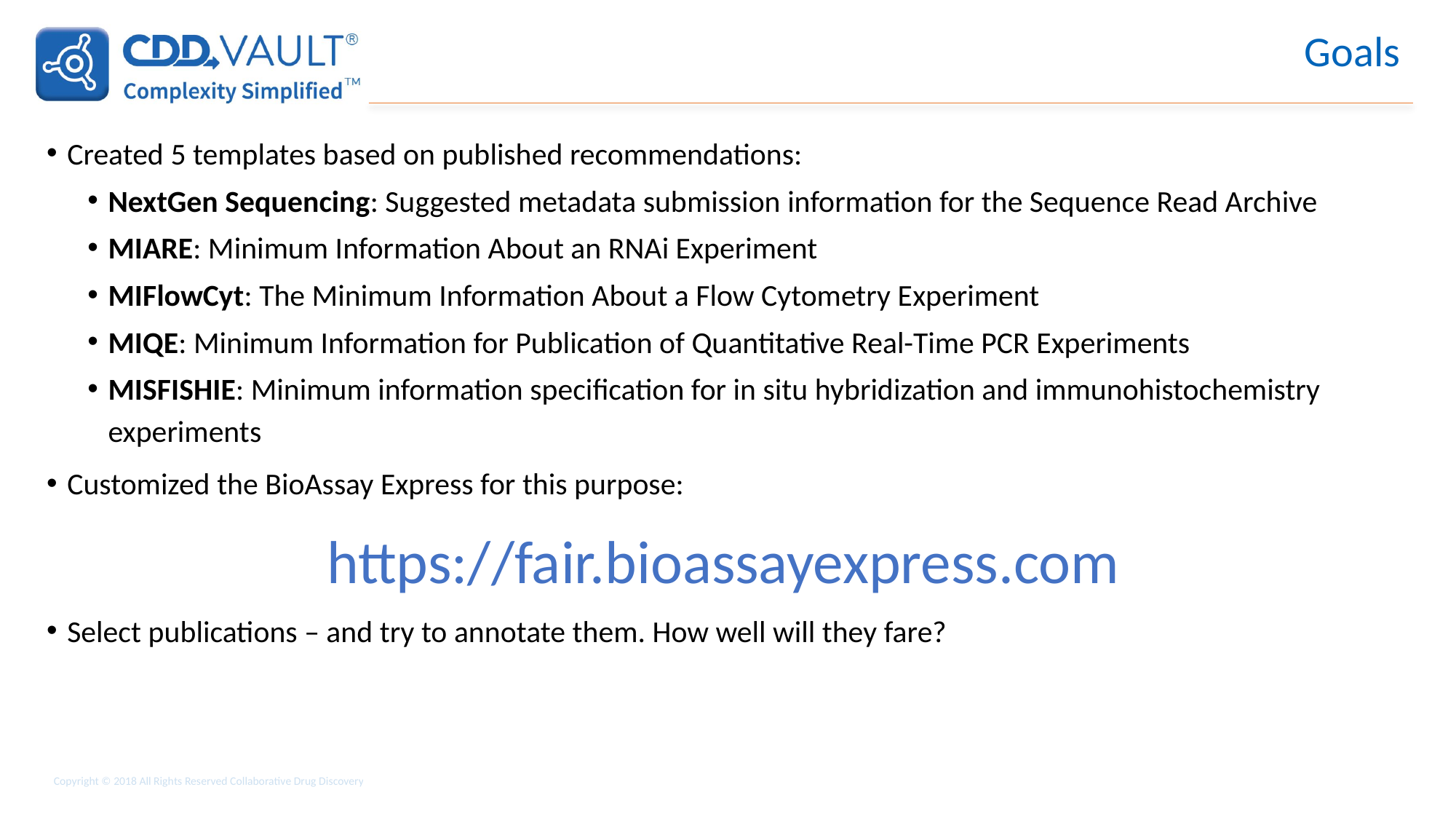

# Goals
Created 5 templates based on published recommendations:
NextGen Sequencing: Suggested metadata submission information for the Sequence Read Archive
MIARE: Minimum Information About an RNAi Experiment
MIFlowCyt: The Minimum Information About a Flow Cytometry Experiment
MIQE: Minimum Information for Publication of Quantitative Real-Time PCR Experiments
MISFISHIE: Minimum information specification for in situ hybridization and immunohistochemistry experiments
Customized the BioAssay Express for this purpose:
https://fair.bioassayexpress.com
Select publications – and try to annotate them. How well will they fare?